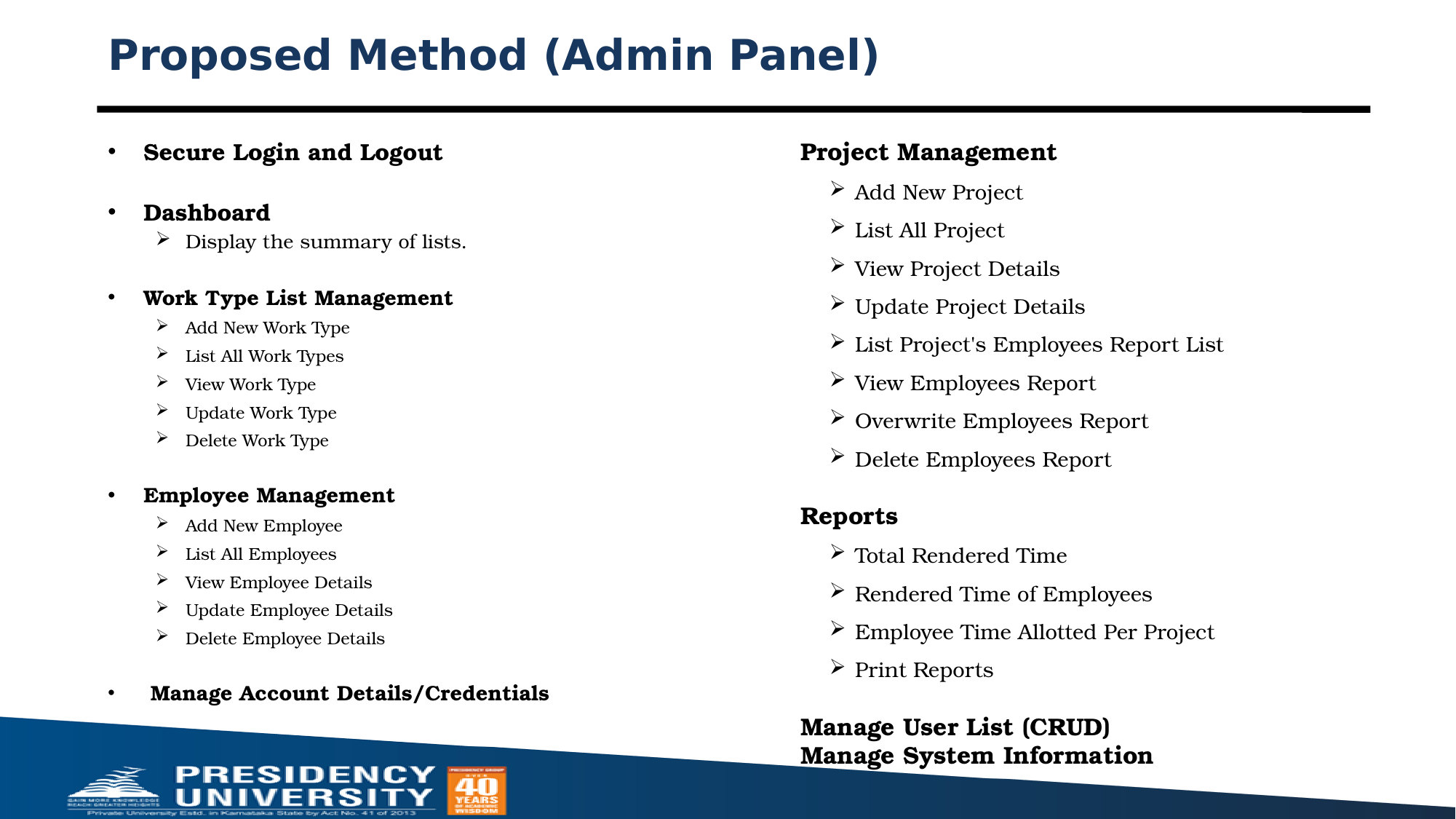

# Proposed Method (Admin Panel)

Project Management
Add New Project
List All Project
View Project Details
Update Project Details
List Project's Employees Report List
View Employees Report
Overwrite Employees Report
Delete Employees Report

Reports
Total Rendered Time
Rendered Time of Employees
Employee Time Allotted Per Project
Print Reports

Manage User List (CRUD)
Manage System Information

Secure Login and Logout

Dashboard
Display the summary of lists.

Work Type List Management
Add New Work Type
List All Work Types
View Work Type
Update Work Type
Delete Work Type

Employee Management
Add New Employee
List All Employees
View Employee Details
Update Employee Details
Delete Employee Details

 Manage Account Details/Credentials